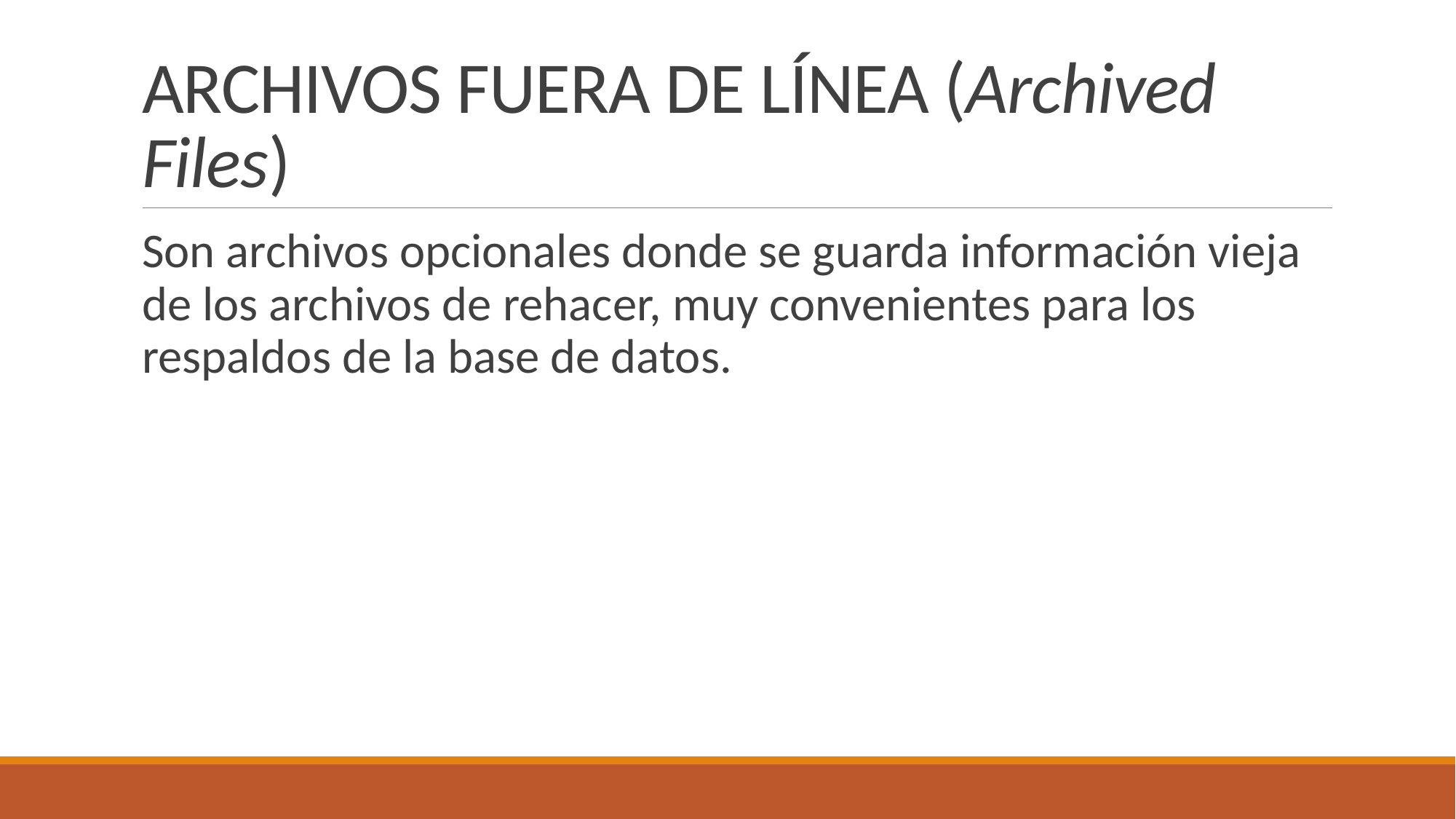

# ARCHIVOS FUERA DE LÍNEA (Archived Files)
Son archivos opcionales donde se guarda información vieja de los archivos de rehacer, muy convenientes para los respaldos de la base de datos.